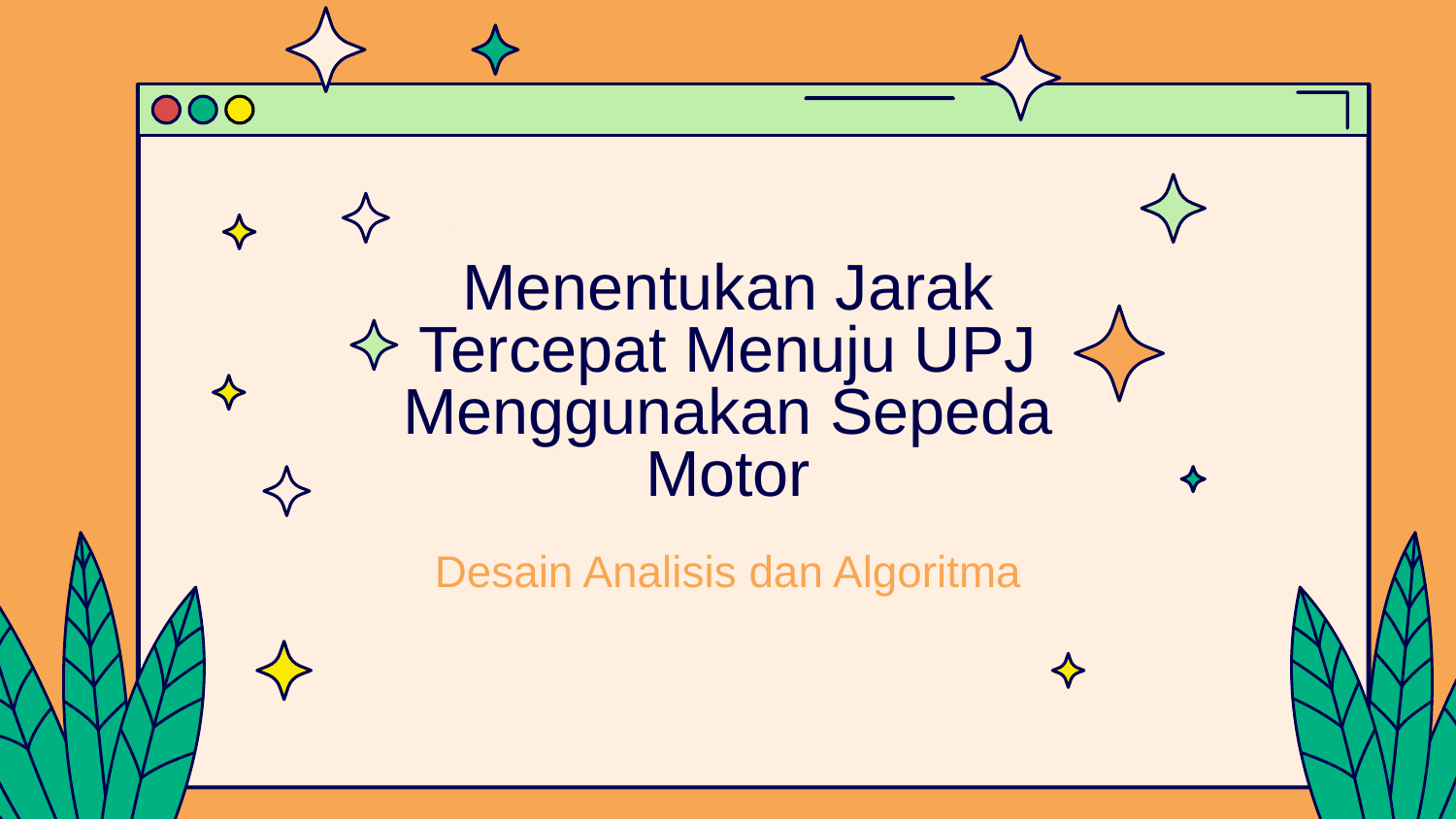

# Menentukan Jarak Tercepat Menuju UPJ Menggunakan Sepeda Motor
Desain Analisis dan Algoritma